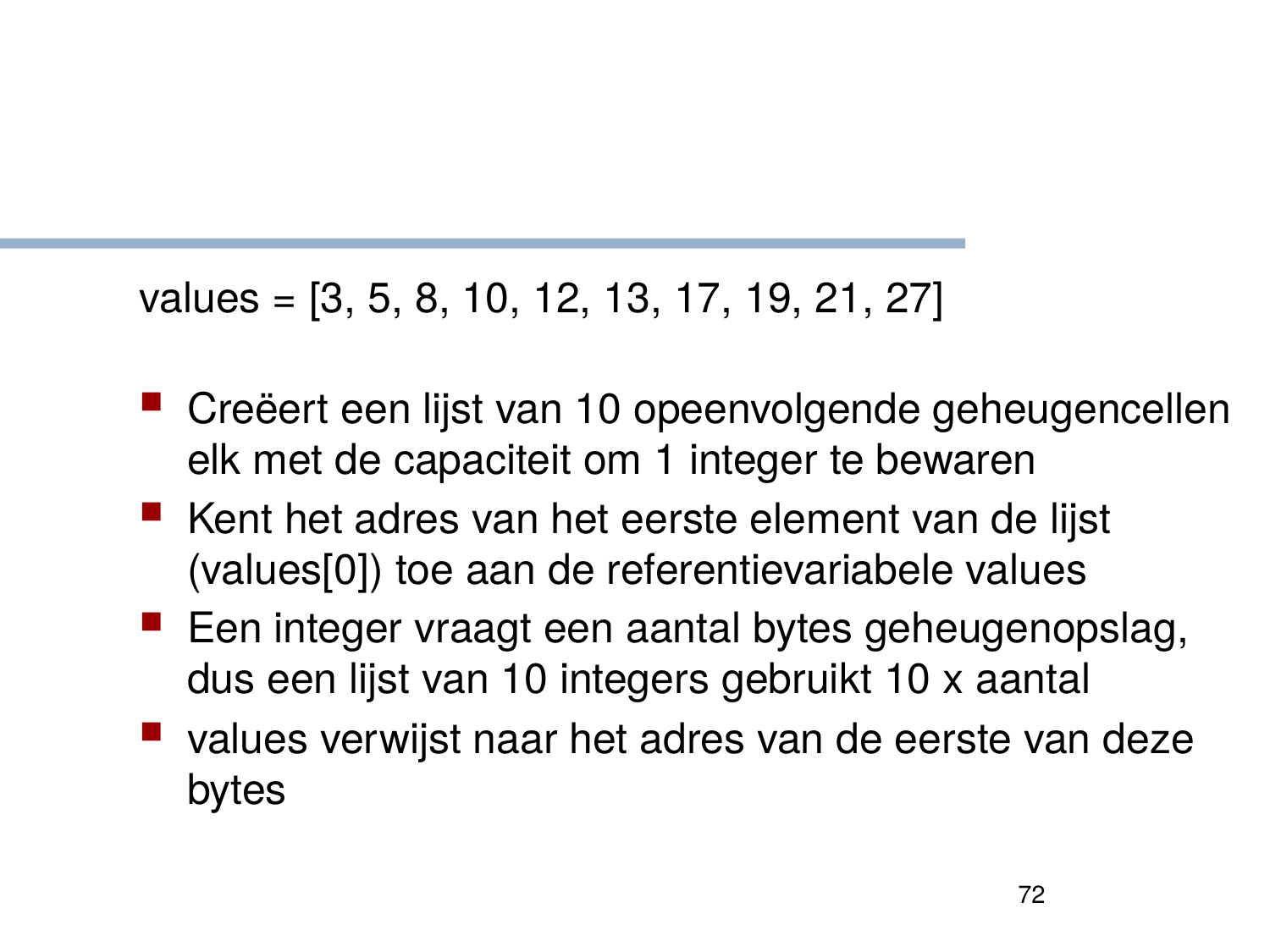

#
values = [3, 5, 8, 10, 12, 13, 17, 19, 21, 27]
Creëert een lijst van 10 opeenvolgende geheugencellen elk met de capaciteit om 1 integer te bewaren
Kent het adres van het eerste element van de lijst (values[0]) toe aan de referentievariabele values
Een integer vraagt een aantal bytes geheugenopslag, dus een lijst van 10 integers gebruikt 10 x aantal
values verwijst naar het adres van de eerste van deze bytes

72